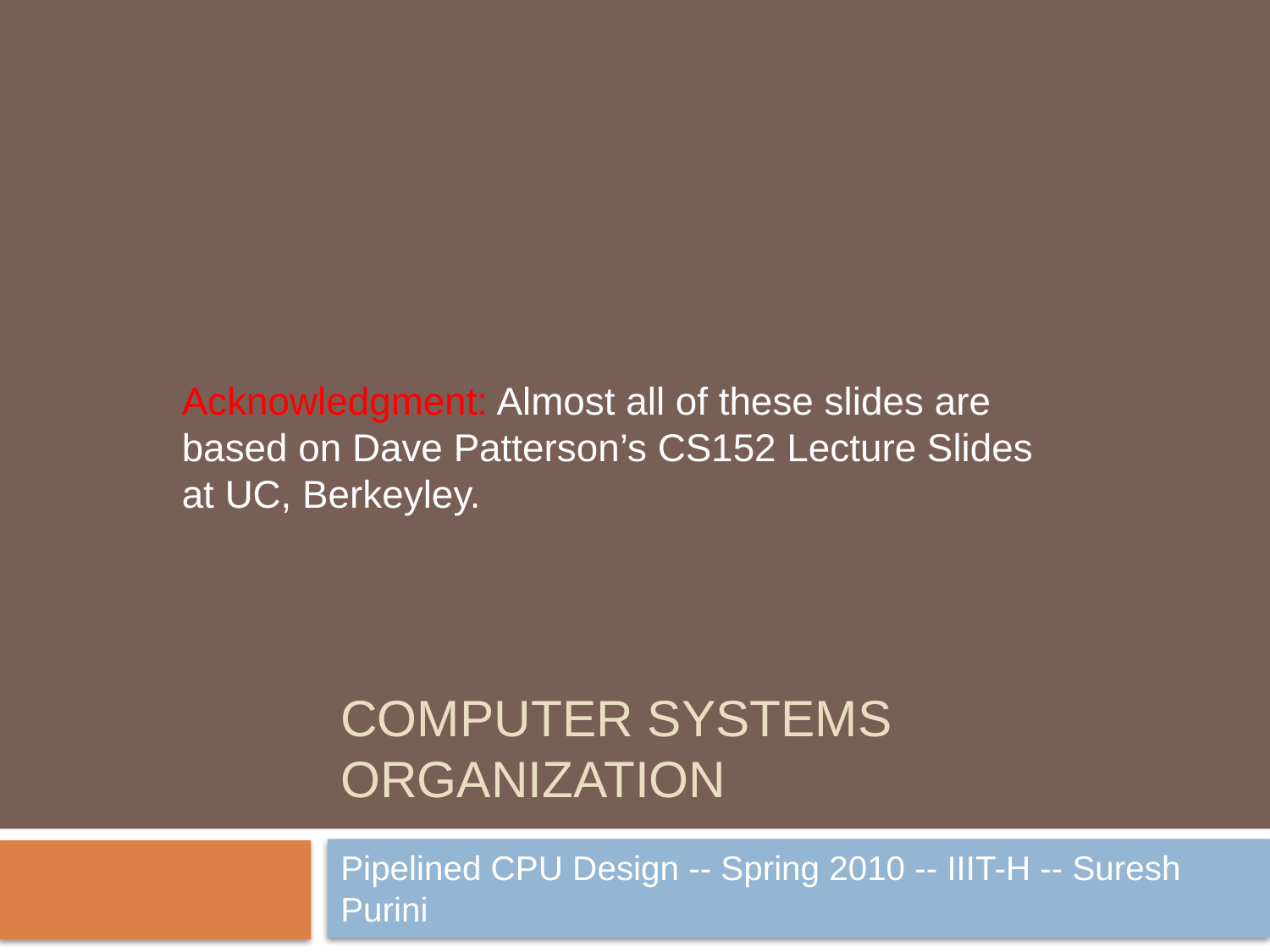

Acknowledgment: Almost all of these slides are based on Dave Patterson’s CS152 Lecture Slides at UC, Berkeyley.
# Computer systems Organization
Pipelined CPU Design -- Spring 2010 -- IIIT-H -- Suresh Purini